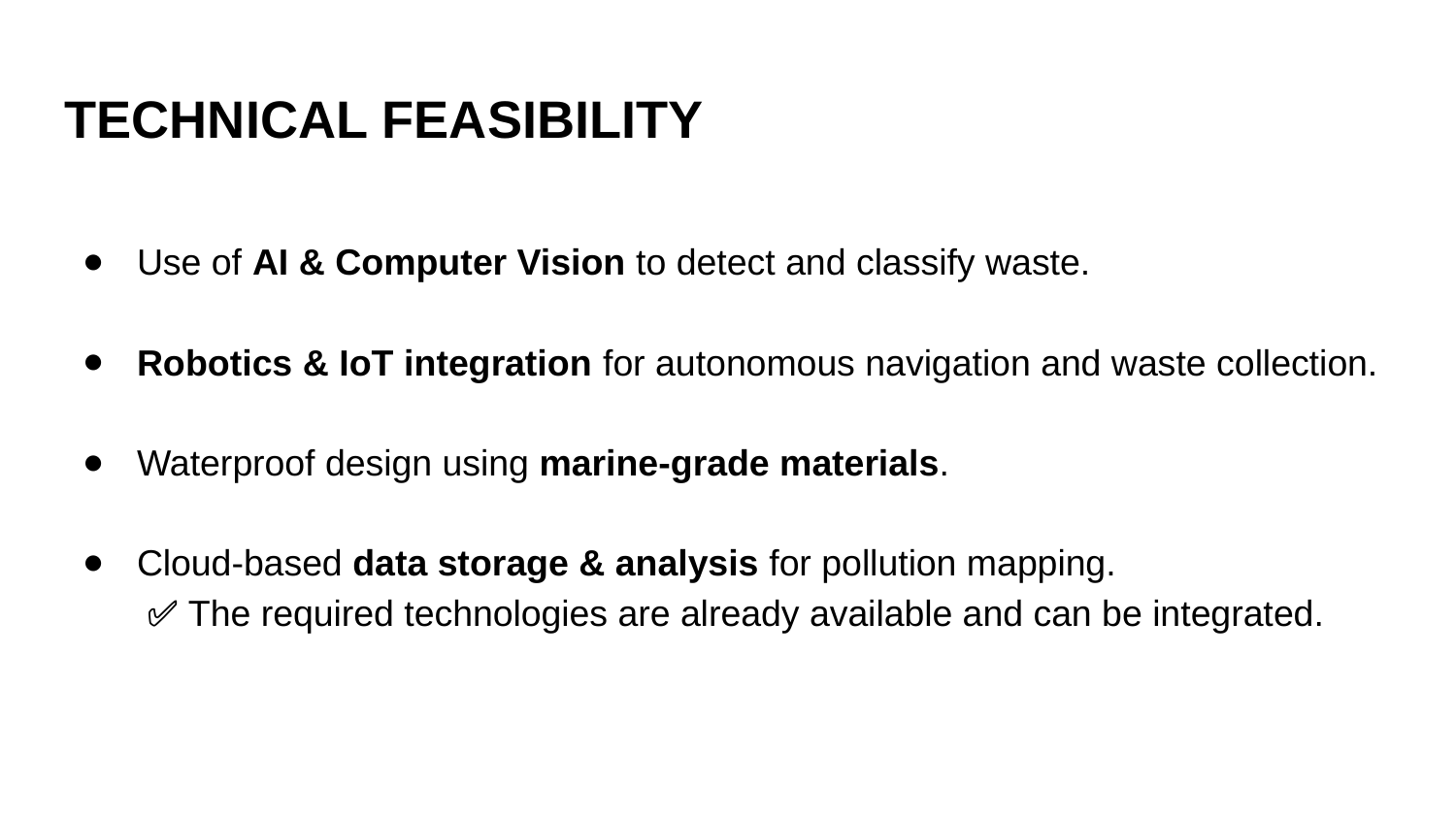

# TECHNICAL FEASIBILITY

Use of AI & Computer Vision to detect and classify waste.
Robotics & IoT integration for autonomous navigation and waste collection.
Waterproof design using marine-grade materials.
Cloud-based data storage & analysis for pollution mapping.
 ✅ The required technologies are already available and can be integrated.